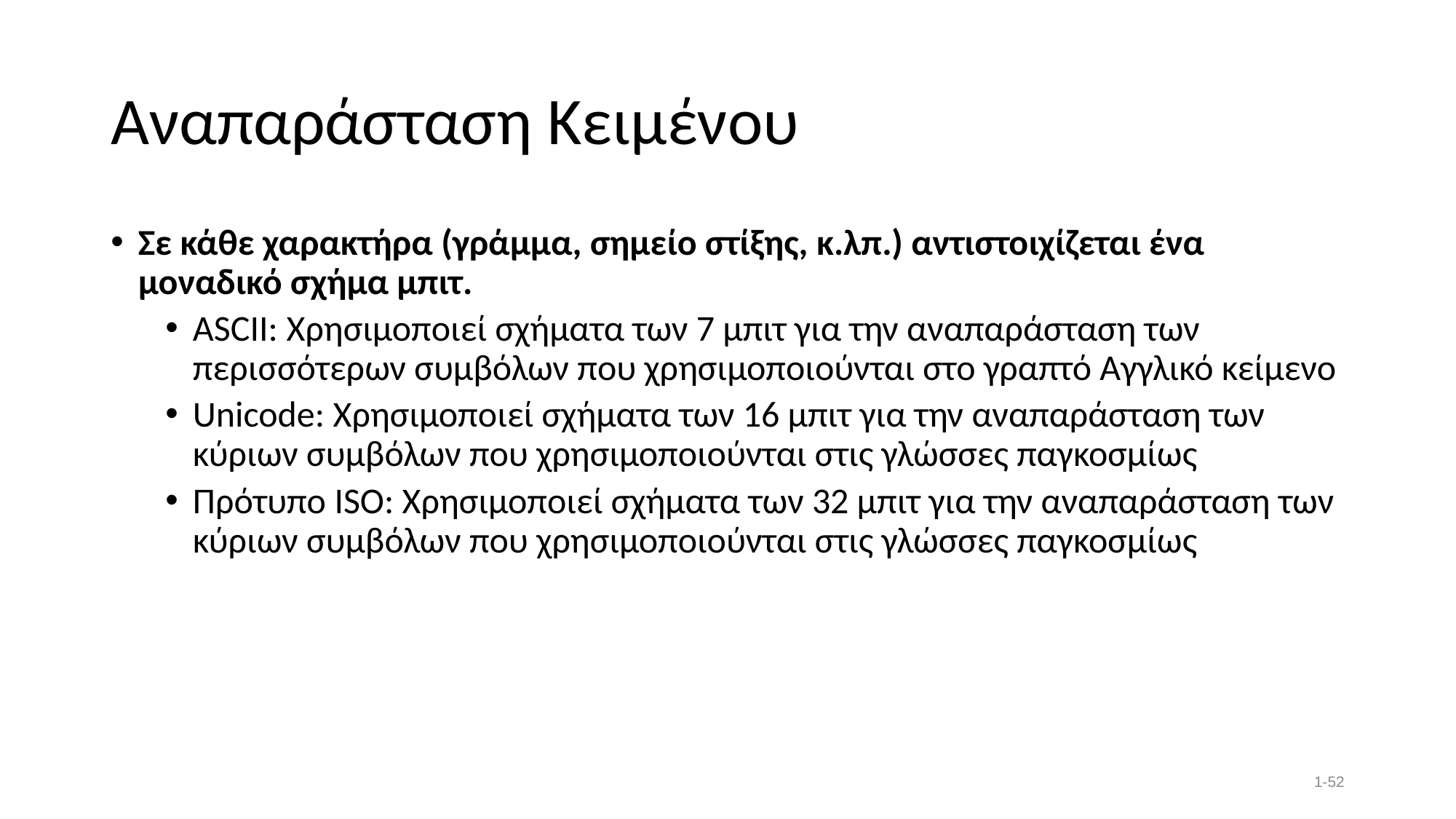

# Αναπαράσταση Κειμένου
Σε κάθε χαρακτήρα (γράμμα, σημείο στίξης, κ.λπ.) αντιστοιχίζεται ένα μοναδικό σχήμα μπιτ.
ASCII: Χρησιμοποιεί σχήματα των 7 μπιτ για την αναπαράσταση των περισσότερων συμβόλων που χρησιμοποιούνται στο γραπτό Αγγλικό κείμενο
Unicode: Χρησιμοποιεί σχήματα των 16 μπιτ για την αναπαράσταση των κύριων συμβόλων που χρησιμοποιούνται στις γλώσσες παγκοσμίως
Πρότυπο ISO: Χρησιμοποιεί σχήματα των 32 μπιτ για την αναπαράσταση των κύριων συμβόλων που χρησιμοποιούνται στις γλώσσες παγκοσμίως
1-52